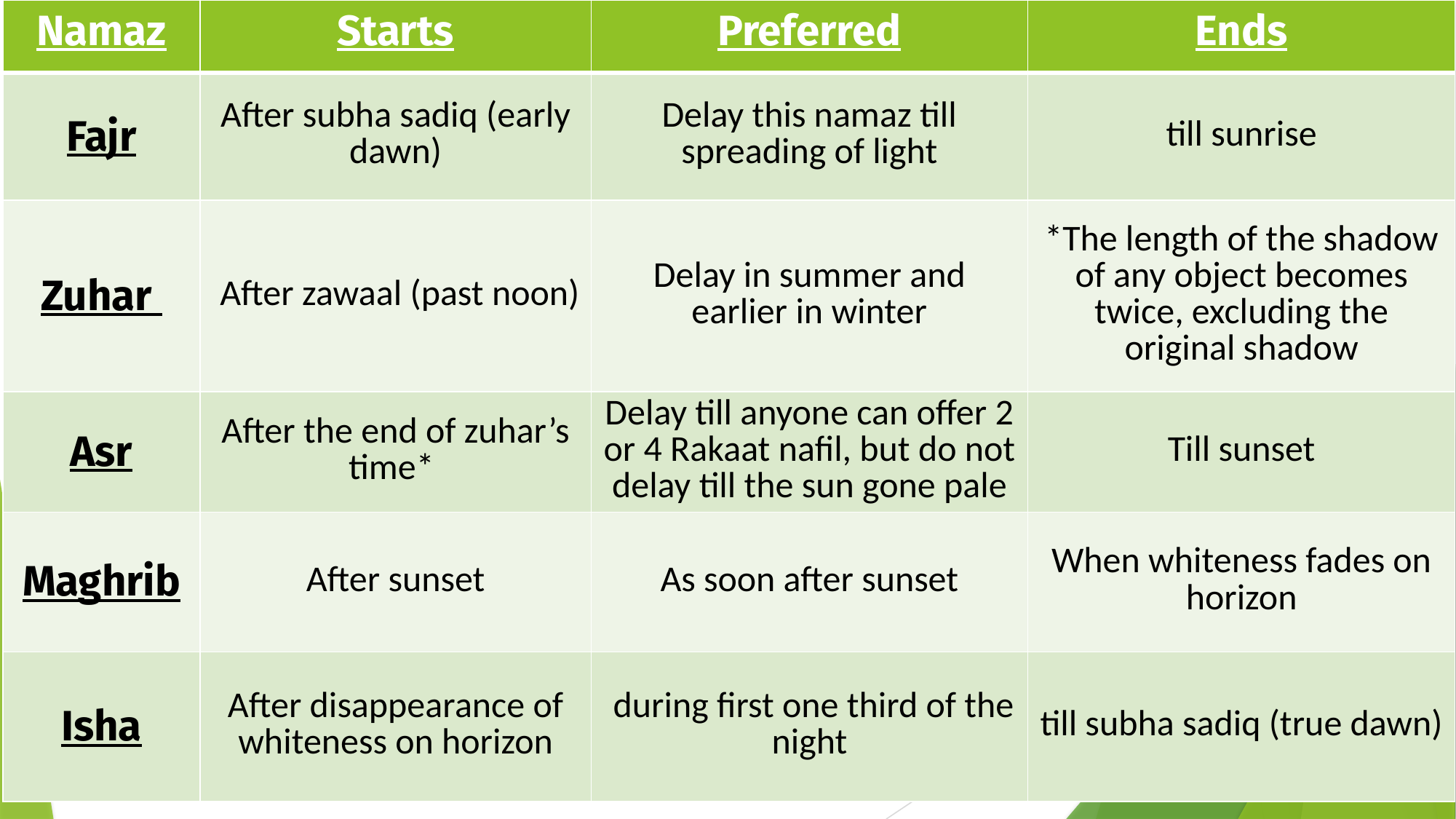

| Namaz | Starts | Preferred | Ends |
| --- | --- | --- | --- |
| Fajr | After subha sadiq (early dawn) | Delay this namaz till spreading of light | till sunrise |
| Zuhar | After zawaal (past noon) | Delay in summer and earlier in winter | \*The length of the shadow of any object becomes twice, excluding the original shadow |
| Asr | After the end of zuhar’s time\* | Delay till anyone can offer 2 or 4 Rakaat nafil, but do not delay till the sun gone pale | Till sunset |
| Maghrib | After sunset | As soon after sunset | When whiteness fades on horizon |
| Isha | After disappearance of whiteness on horizon | during first one third of the night | till subha sadiq (true dawn) |